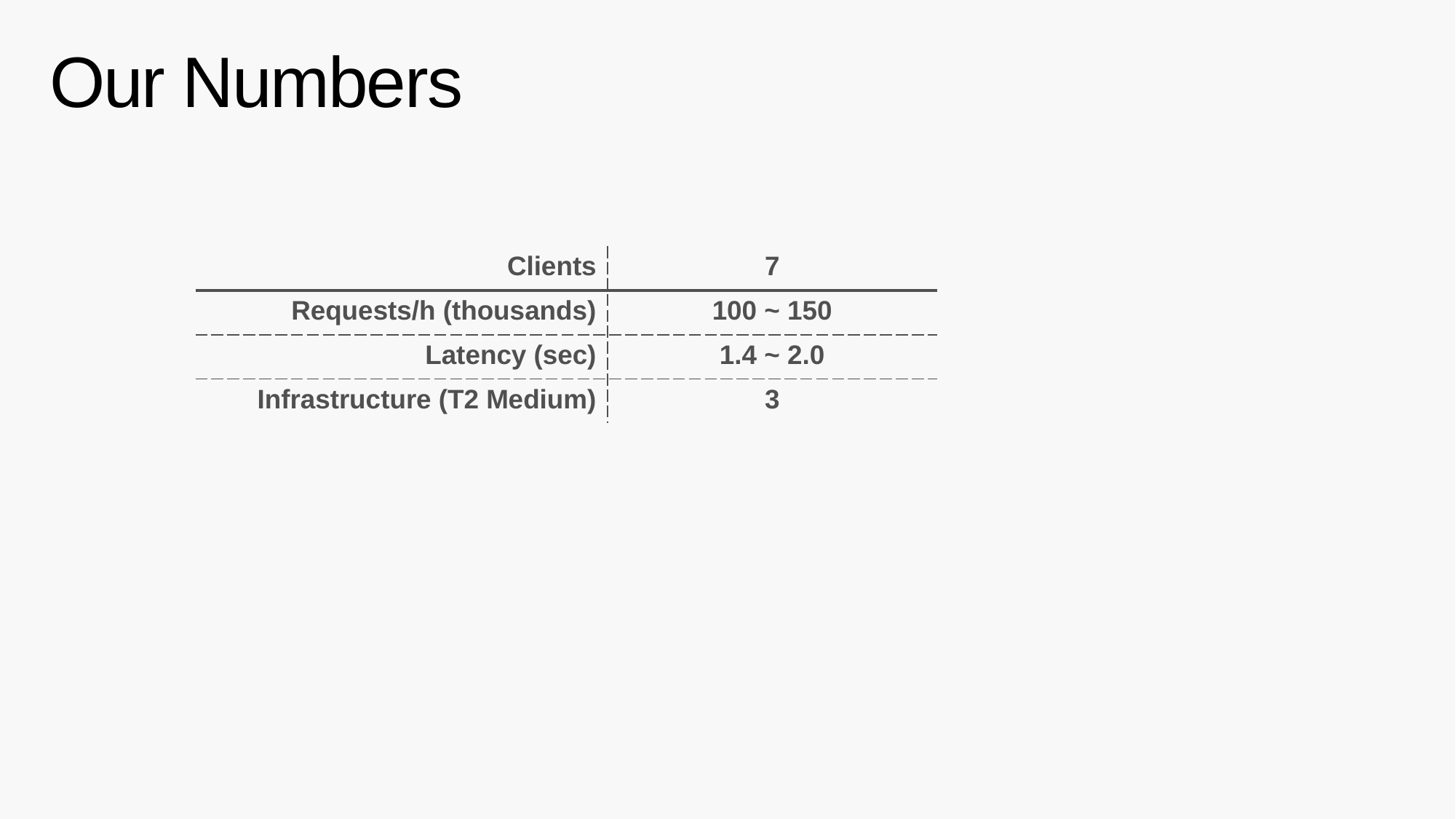

# Our Numbers
| Clients | 7 |
| --- | --- |
| Requests/h (thousands) | 100 ~ 150 |
| Latency (sec) | 1.4 ~ 2.0 |
| Infrastructure (T2 Medium) | 3 |